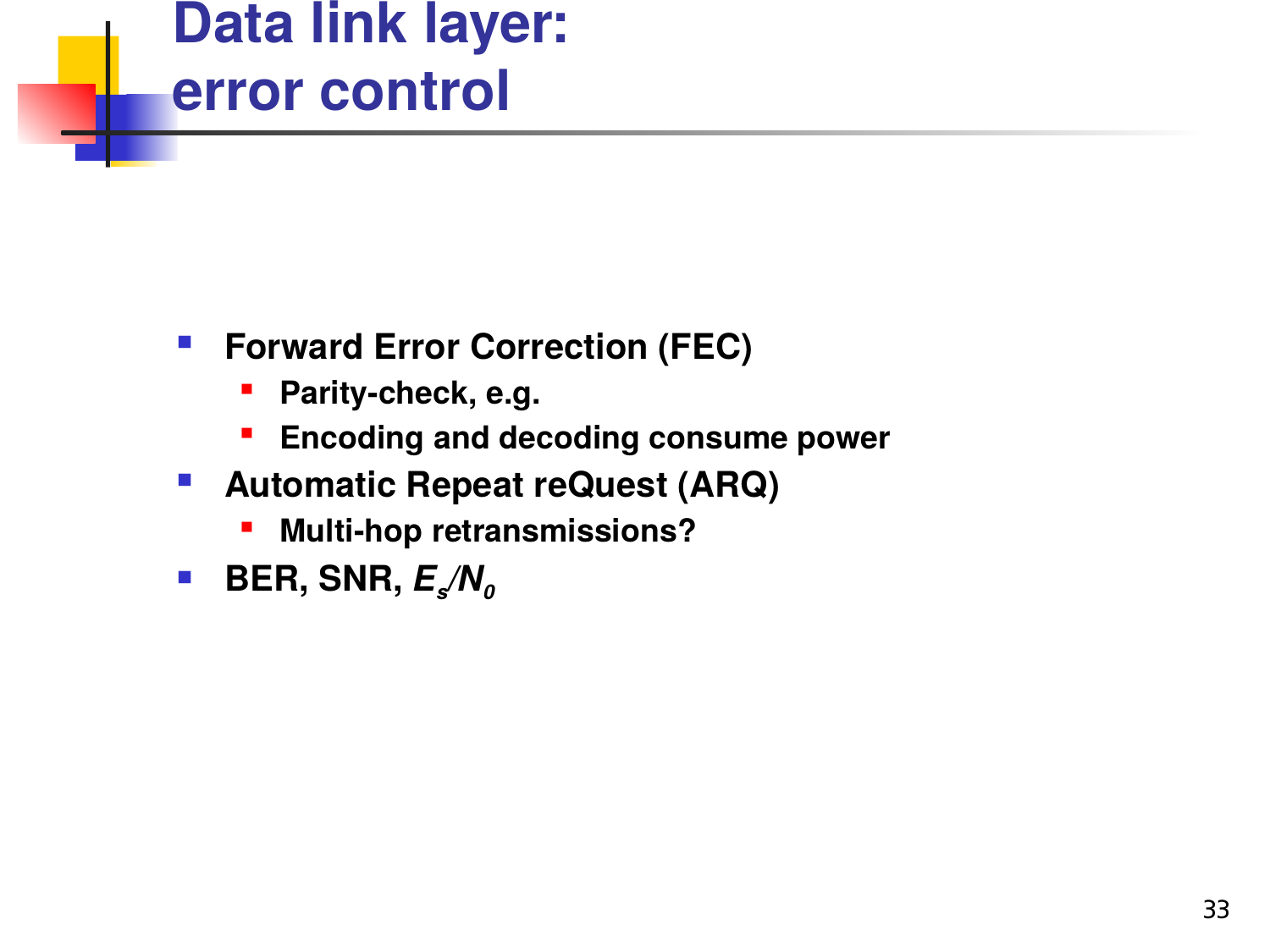

# Data link layer: error control
Forward Error Correction (FEC)
Parity-check, e.g.
Encoding and decoding consume power
Automatic Repeat reQuest (ARQ)
Multi-hop retransmissions?
BER, SNR, Es/N0
33